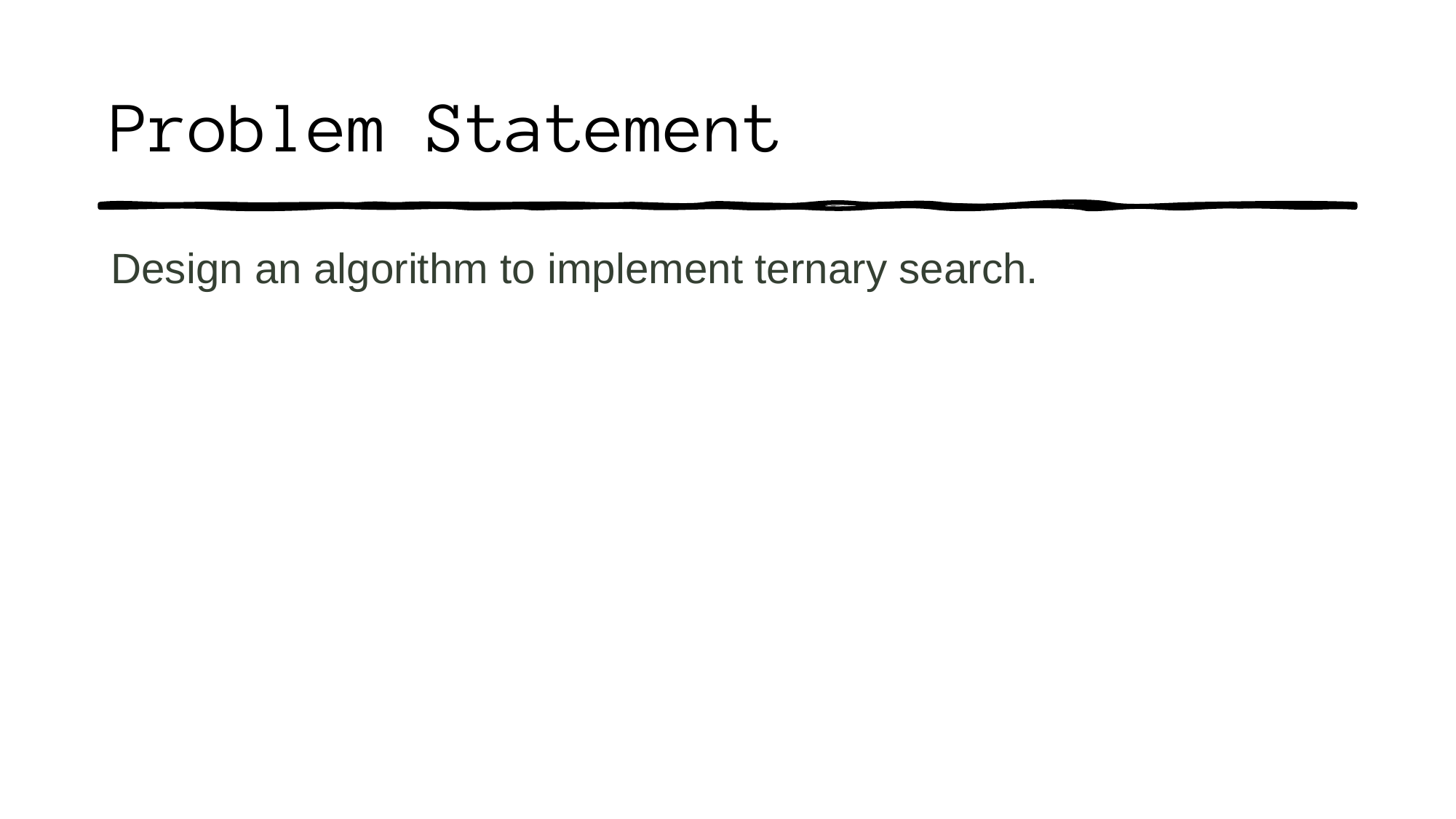

# Problem Statement
Design an algorithm to implement ternary search.